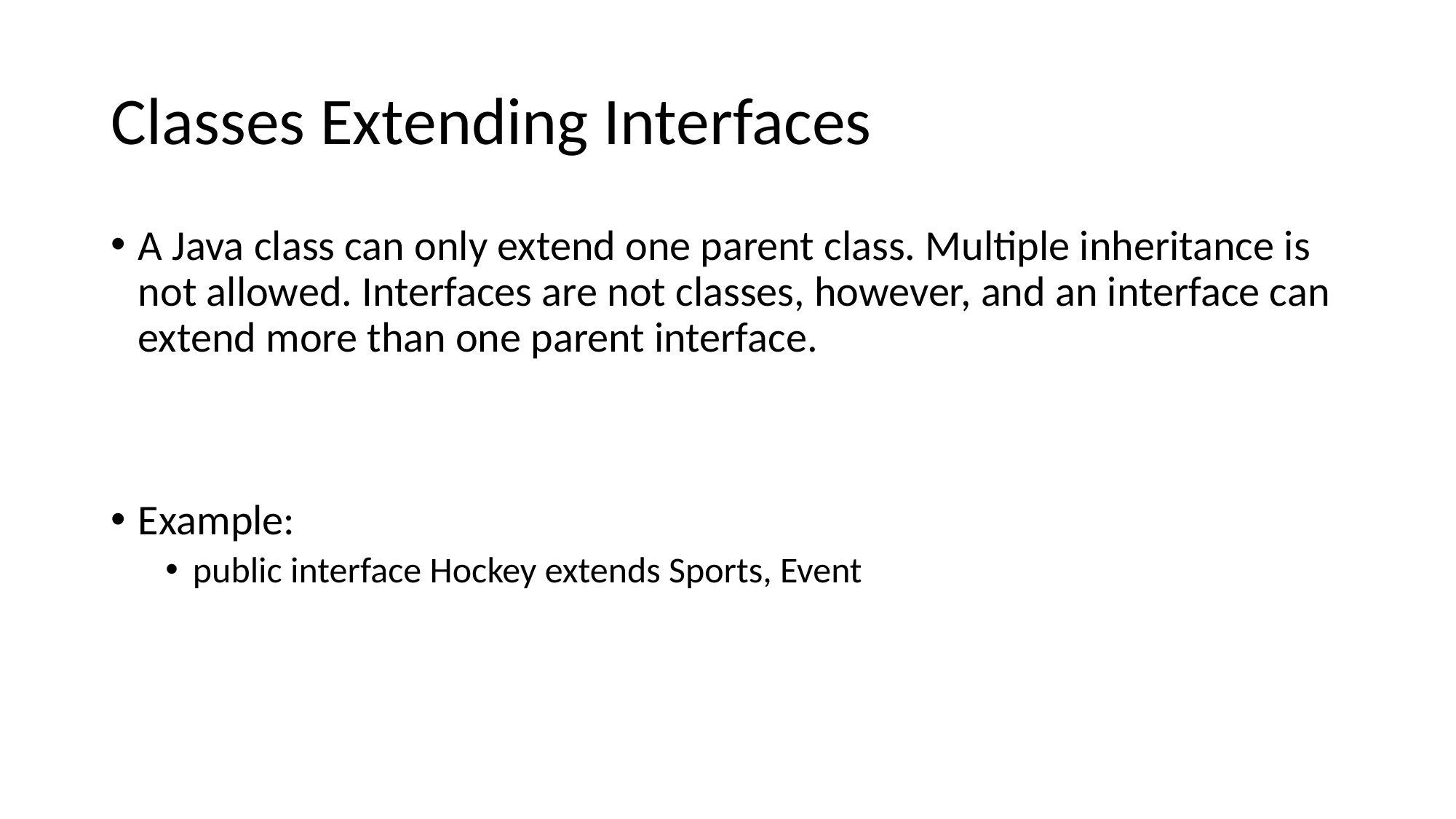

# Classes Extending Interfaces
A Java class can only extend one parent class. Multiple inheritance is not allowed. Interfaces are not classes, however, and an interface can extend more than one parent interface.

Example:
public interface Hockey extends Sports, Event